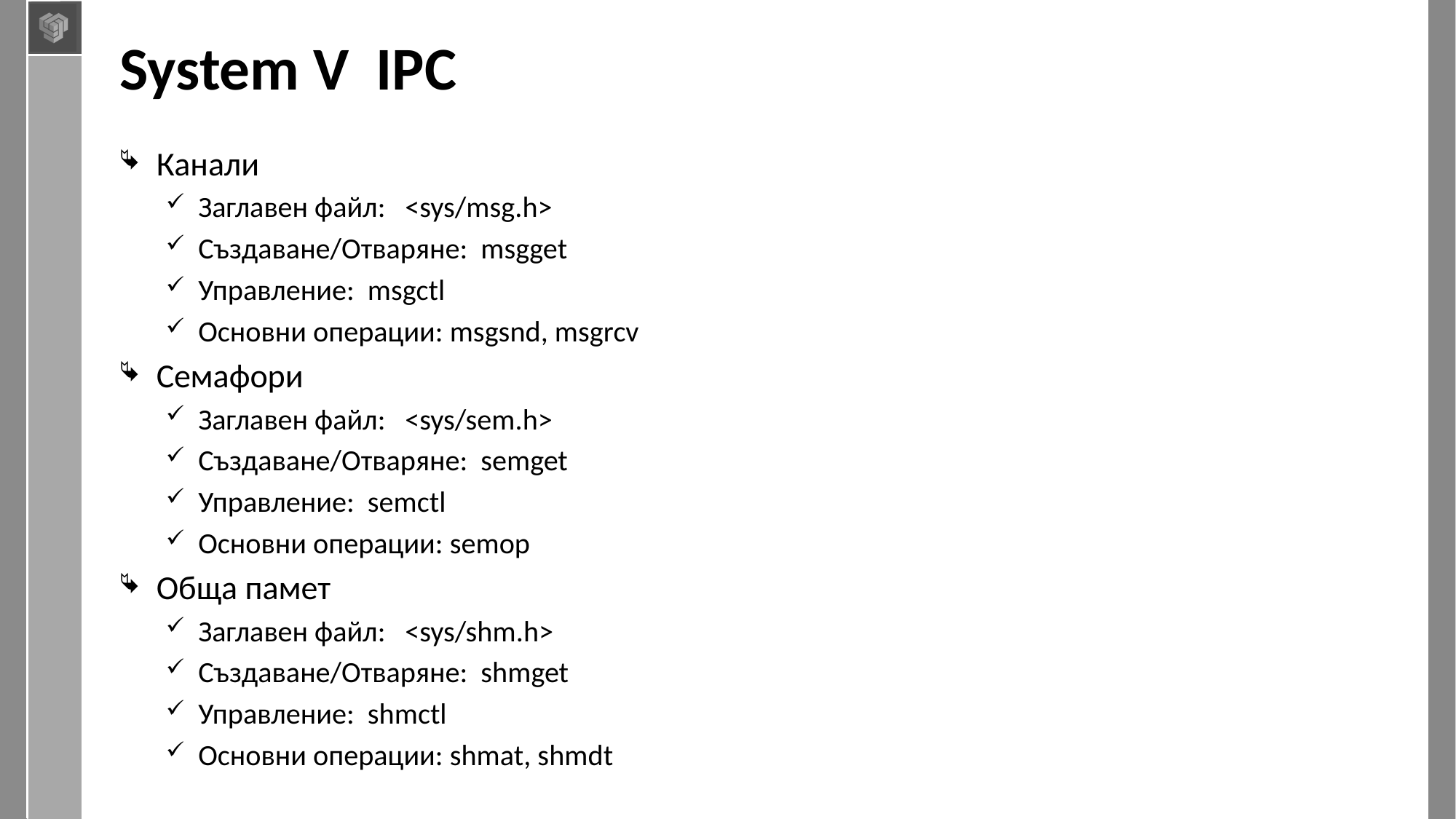

# System V  IPC
Канали
Заглавен файл:   <sys/msg.h>
Създаване/Отваряне:  msgget
Управление:  msgctl
Основни операции: msgsnd, msgrcv
Семафори
Заглавен файл:   <sys/sem.h>
Създаване/Отваряне:  semget
Управление:  semctl
Основни операции: semop
Обща памет
Заглавен файл:   <sys/shm.h>
Създаване/Отваряне:  shmget
Управление:  shmctl
Основни операции: shmat, shmdt